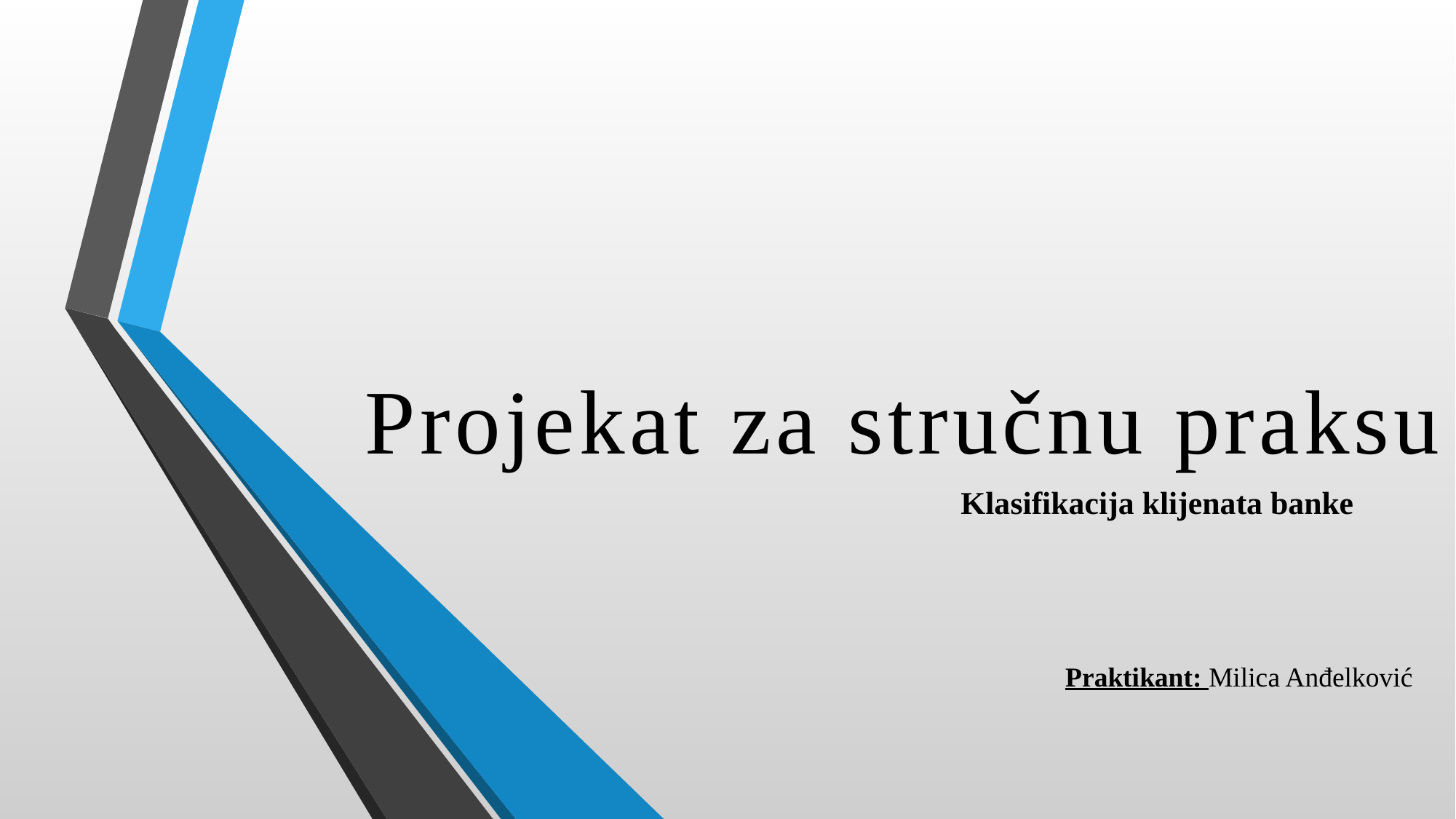

# Projekat za stručnu praksu
Klasifikacija klijenata banke
Praktikant: Milica Anđelković